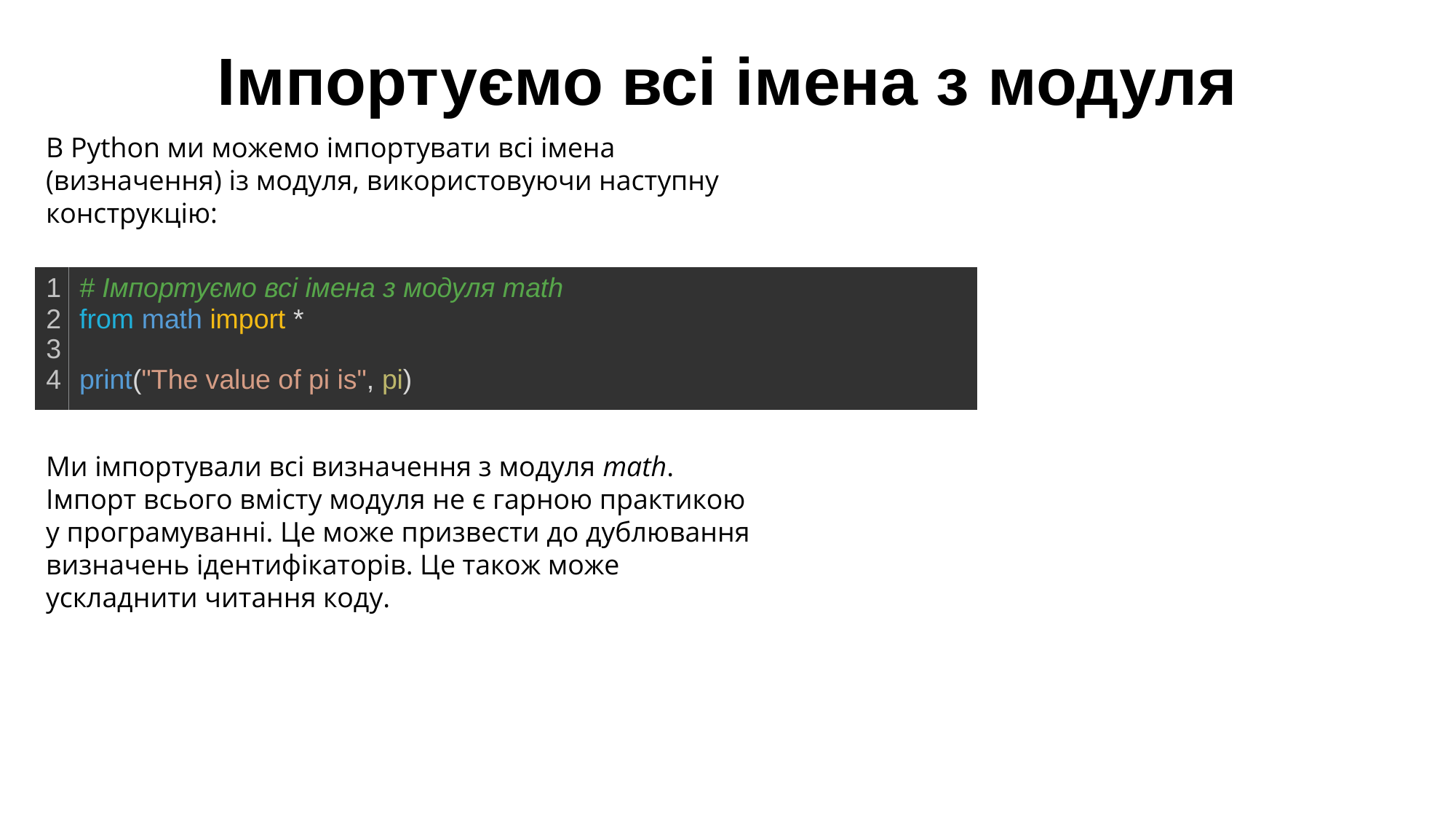

Імпортуємо всі імена з модуля
В Python ми можемо імпортувати всі імена (визначення) із модуля, використовуючи наступну конструкцію:

| 1 2 3 4 | # Імпортуємо всі імена з модуля math from math import \*   print("The value of pi is", pi) |
| --- | --- |
Ми імпортували всі визначення з модуля math. Імпорт всього вмісту модуля не є гарною практикою у програмуванні. Це може призвести до дублювання визначень ідентифікаторів. Це також може ускладнити читання коду.